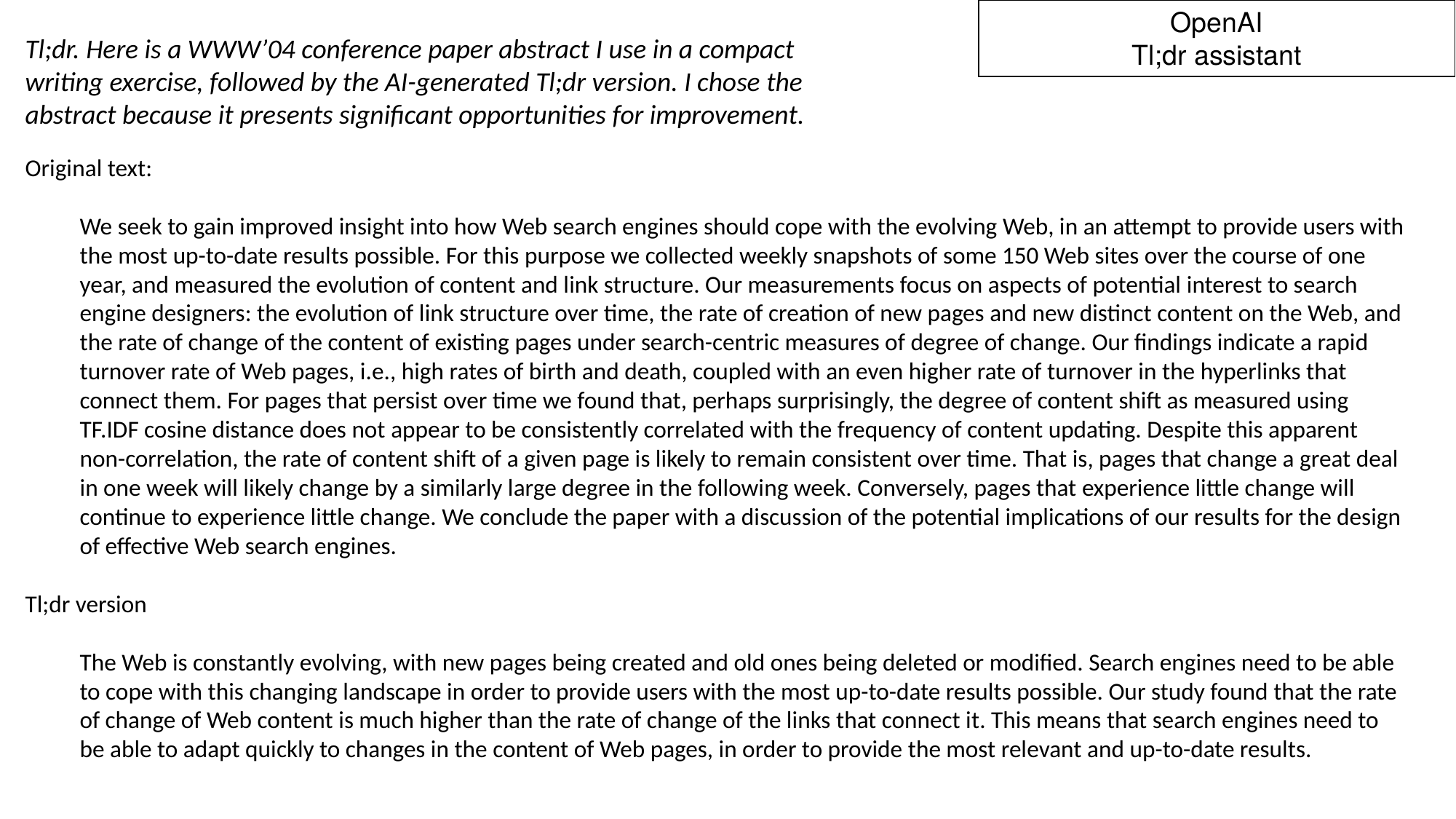

OpenAI
Tl;dr assistant
Tl;dr. Here is a WWW’04 conference paper abstract I use in a compact writing exercise, followed by the AI-generated Tl;dr version. I chose the abstract because it presents significant opportunities for improvement.
Original text:
We seek to gain improved insight into how Web search engines should cope with the evolving Web, in an attempt to provide users with the most up-to-date results possible. For this purpose we collected weekly snapshots of some 150 Web sites over the course of one year, and measured the evolution of content and link structure. Our measurements focus on aspects of potential interest to search engine designers: the evolution of link structure over time, the rate of creation of new pages and new distinct content on the Web, and the rate of change of the content of existing pages under search-centric measures of degree of change. Our findings indicate a rapid turnover rate of Web pages, i.e., high rates of birth and death, coupled with an even higher rate of turnover in the hyperlinks that connect them. For pages that persist over time we found that, perhaps surprisingly, the degree of content shift as measured using TF.IDF cosine distance does not appear to be consistently correlated with the frequency of content updating. Despite this apparent non-correlation, the rate of content shift of a given page is likely to remain consistent over time. That is, pages that change a great deal in one week will likely change by a similarly large degree in the following week. Conversely, pages that experience little change will continue to experience little change. We conclude the paper with a discussion of the potential implications of our results for the design of effective Web search engines.
Tl;dr version
The Web is constantly evolving, with new pages being created and old ones being deleted or modified. Search engines need to be able to cope with this changing landscape in order to provide users with the most up-to-date results possible. Our study found that the rate of change of Web content is much higher than the rate of change of the links that connect it. This means that search engines need to be able to adapt quickly to changes in the content of Web pages, in order to provide the most relevant and up-to-date results.